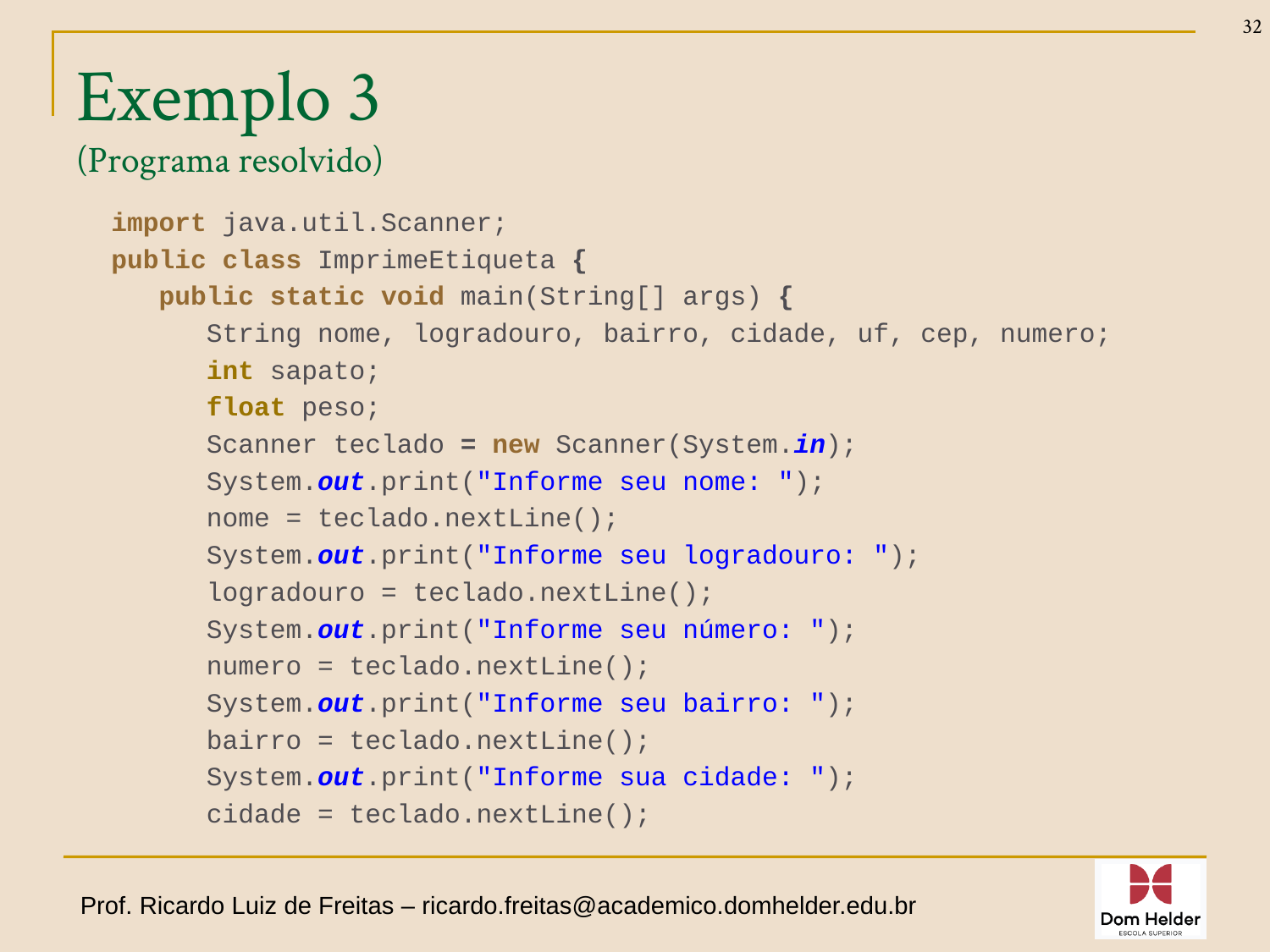

32
# Exemplo 3 (Programa resolvido)
import java.util.Scanner;
public class ImprimeEtiqueta {
   public static void main(String[] args) {
      String nome, logradouro, bairro, cidade, uf, cep, numero;
      int sapato;
      float peso;
      Scanner teclado = new Scanner(System.in);
      System.out.print("Informe seu nome: ");
      nome = teclado.nextLine();
      System.out.print("Informe seu logradouro: ");
      logradouro = teclado.nextLine();
      System.out.print("Informe seu número: ");
      numero = teclado.nextLine();
      System.out.print("Informe seu bairro: ");
      bairro = teclado.nextLine();
      System.out.print("Informe sua cidade: ");
      cidade = teclado.nextLine();